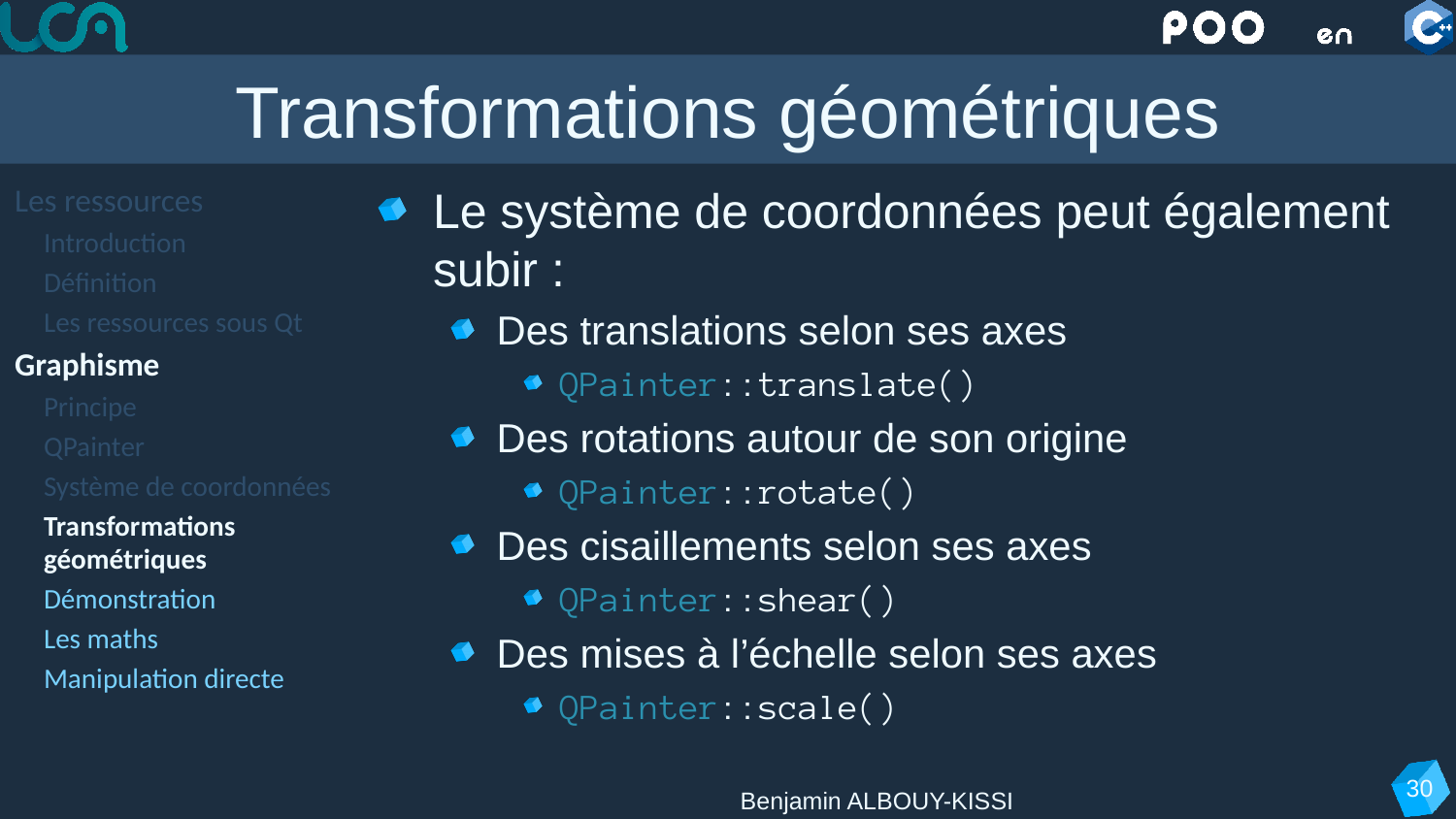

# Transformations géométriques
Les ressources
Introduction
Définition
Les ressources sous Qt
Graphisme
Principe
QPainter
Système de coordonnées
Transformations géométriques
Démonstration
Les maths
Manipulation directe
Le système de coordonnées peut également subir :
Des translations selon ses axes
QPainter::translate()
Des rotations autour de son origine
QPainter::rotate()
Des cisaillements selon ses axes
QPainter::shear()
Des mises à l’échelle selon ses axes
QPainter::scale()

30
Benjamin ALBOUY-KISSI